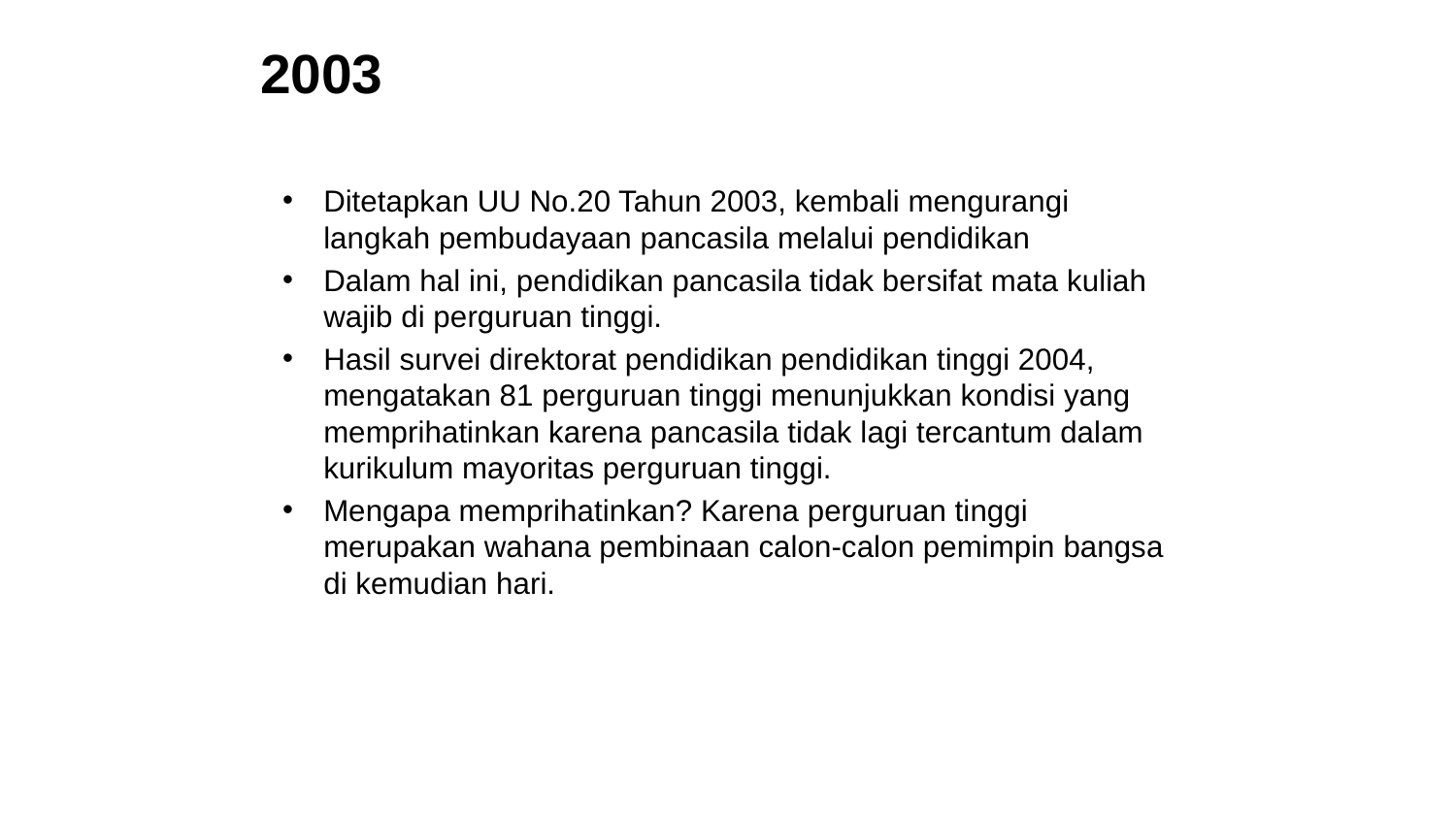

# 2003
Ditetapkan UU No.20 Tahun 2003, kembali mengurangi langkah pembudayaan pancasila melalui pendidikan
Dalam hal ini, pendidikan pancasila tidak bersifat mata kuliah wajib di perguruan tinggi.
Hasil survei direktorat pendidikan pendidikan tinggi 2004, mengatakan 81 perguruan tinggi menunjukkan kondisi yang memprihatinkan karena pancasila tidak lagi tercantum dalam kurikulum mayoritas perguruan tinggi.
Mengapa memprihatinkan? Karena perguruan tinggi merupakan wahana pembinaan calon-calon pemimpin bangsa di kemudian hari.